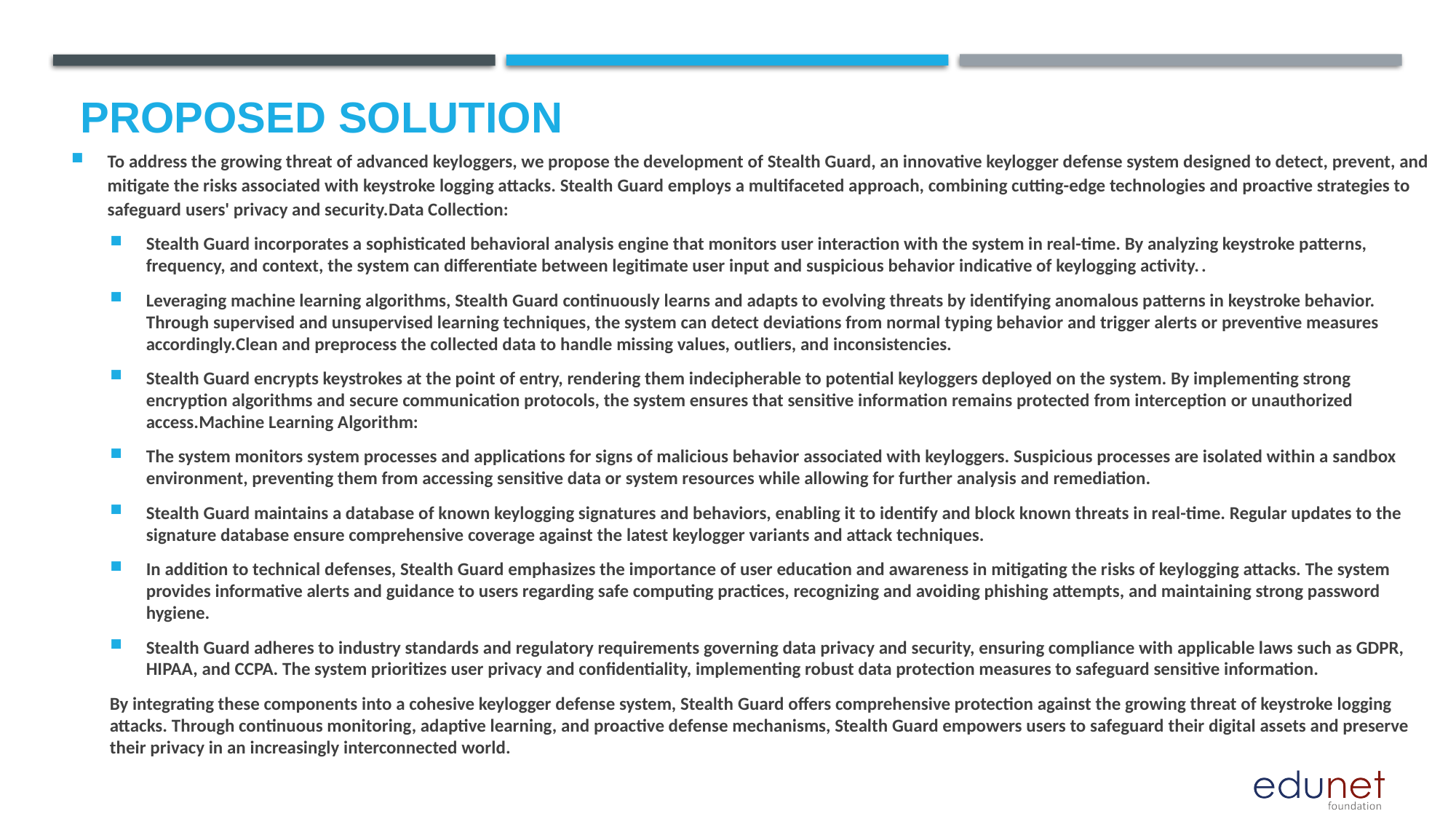

# Proposed Solution

To address the growing threat of advanced keyloggers, we propose the development of Stealth Guard, an innovative keylogger defense system designed to detect, prevent, and mitigate the risks associated with keystroke logging attacks. Stealth Guard employs a multifaceted approach, combining cutting-edge technologies and proactive strategies to safeguard users' privacy and security.Data Collection:
Stealth Guard incorporates a sophisticated behavioral analysis engine that monitors user interaction with the system in real-time. By analyzing keystroke patterns, frequency, and context, the system can differentiate between legitimate user input and suspicious behavior indicative of keylogging activity..
Leveraging machine learning algorithms, Stealth Guard continuously learns and adapts to evolving threats by identifying anomalous patterns in keystroke behavior. Through supervised and unsupervised learning techniques, the system can detect deviations from normal typing behavior and trigger alerts or preventive measures accordingly.Clean and preprocess the collected data to handle missing values, outliers, and inconsistencies.
Stealth Guard encrypts keystrokes at the point of entry, rendering them indecipherable to potential keyloggers deployed on the system. By implementing strong encryption algorithms and secure communication protocols, the system ensures that sensitive information remains protected from interception or unauthorized access.Machine Learning Algorithm:
The system monitors system processes and applications for signs of malicious behavior associated with keyloggers. Suspicious processes are isolated within a sandbox environment, preventing them from accessing sensitive data or system resources while allowing for further analysis and remediation.
Stealth Guard maintains a database of known keylogging signatures and behaviors, enabling it to identify and block known threats in real-time. Regular updates to the signature database ensure comprehensive coverage against the latest keylogger variants and attack techniques.
In addition to technical defenses, Stealth Guard emphasizes the importance of user education and awareness in mitigating the risks of keylogging attacks. The system provides informative alerts and guidance to users regarding safe computing practices, recognizing and avoiding phishing attempts, and maintaining strong password hygiene.
Stealth Guard adheres to industry standards and regulatory requirements governing data privacy and security, ensuring compliance with applicable laws such as GDPR, HIPAA, and CCPA. The system prioritizes user privacy and confidentiality, implementing robust data protection measures to safeguard sensitive information.
By integrating these components into a cohesive keylogger defense system, Stealth Guard offers comprehensive protection against the growing threat of keystroke logging attacks. Through continuous monitoring, adaptive learning, and proactive defense mechanisms, Stealth Guard empowers users to safeguard their digital assets and preserve their privacy in an increasingly interconnected world.